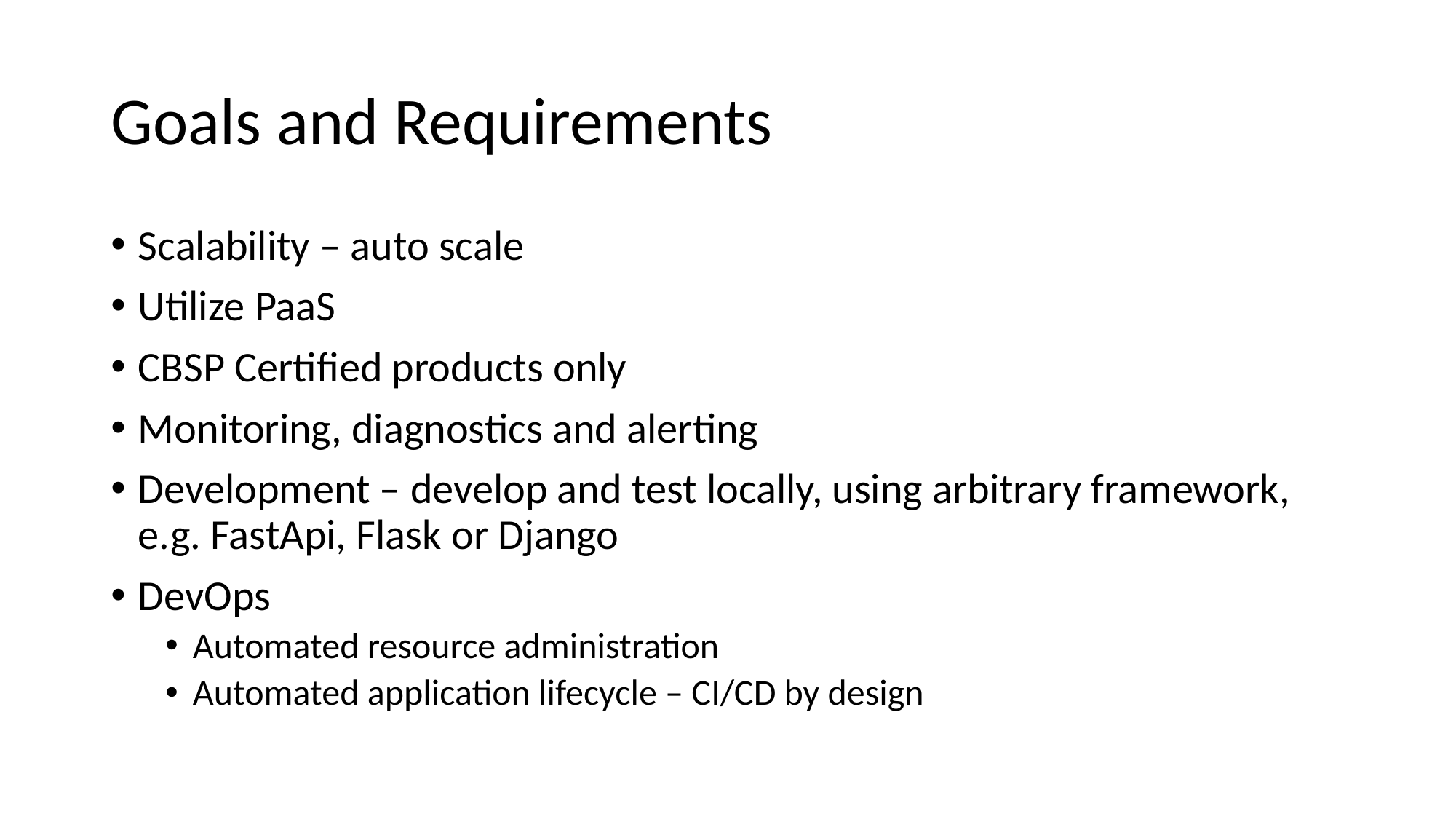

# Goals and Requirements
Scalability – auto scale
Utilize PaaS
CBSP Certified products only
Monitoring, diagnostics and alerting
Development – develop and test locally, using arbitrary framework, e.g. FastApi, Flask or Django
DevOps
Automated resource administration
Automated application lifecycle – CI/CD by design